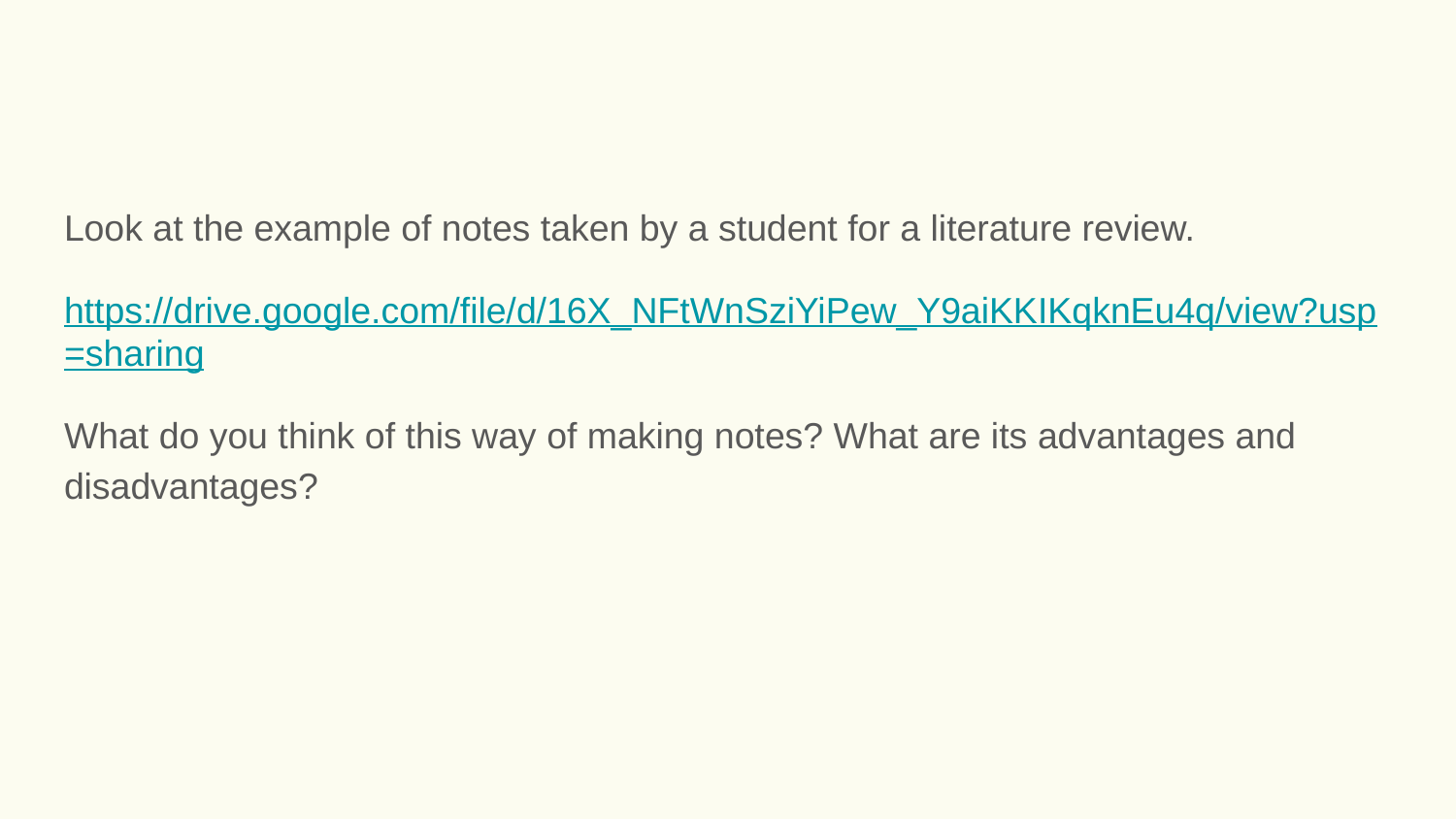

#
Look at the example of notes taken by a student for a literature review.
https://drive.google.com/file/d/16X_NFtWnSziYiPew_Y9aiKKIKqknEu4q/view?usp=sharing
What do you think of this way of making notes? What are its advantages and disadvantages?